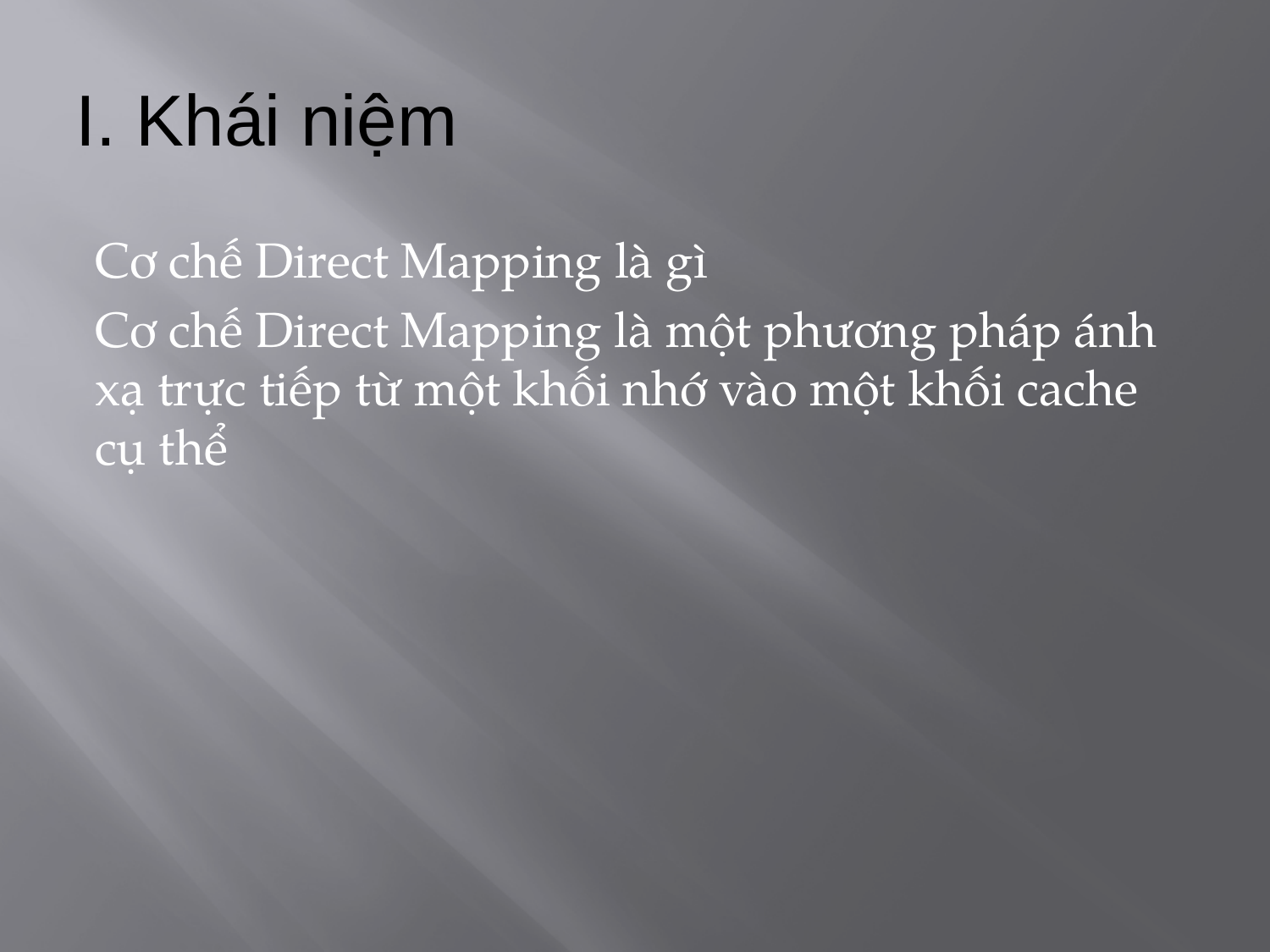

# I. Khái niệm
Cơ chế Direct Mapping là gì
Cơ chế Direct Mapping là một phương pháp ánh xạ trực tiếp từ một khối nhớ vào một khối cache cụ thể